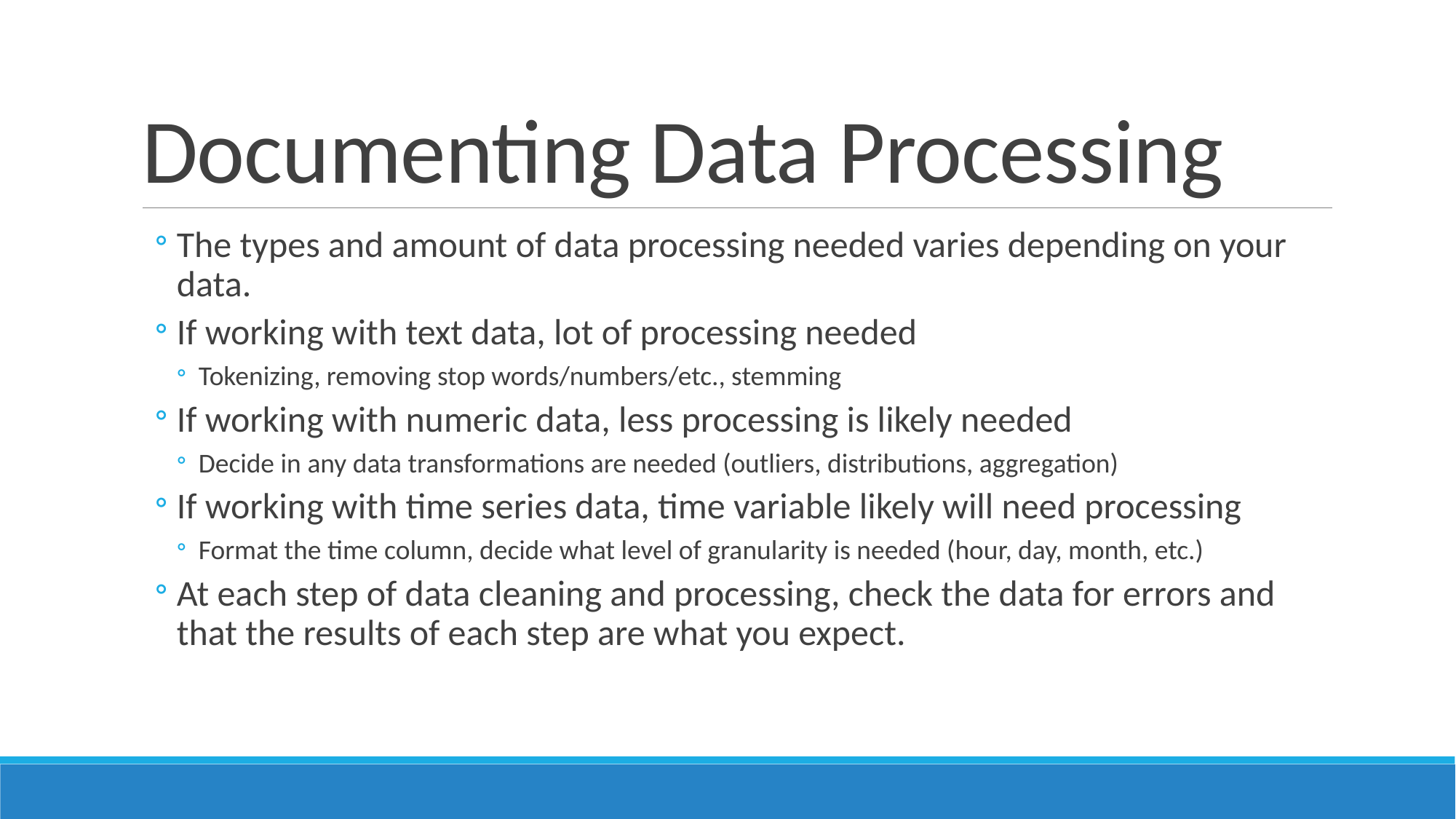

# Documenting Data Processing
The types and amount of data processing needed varies depending on your data.
If working with text data, lot of processing needed
Tokenizing, removing stop words/numbers/etc., stemming
If working with numeric data, less processing is likely needed
Decide in any data transformations are needed (outliers, distributions, aggregation)
If working with time series data, time variable likely will need processing
Format the time column, decide what level of granularity is needed (hour, day, month, etc.)
At each step of data cleaning and processing, check the data for errors and that the results of each step are what you expect.